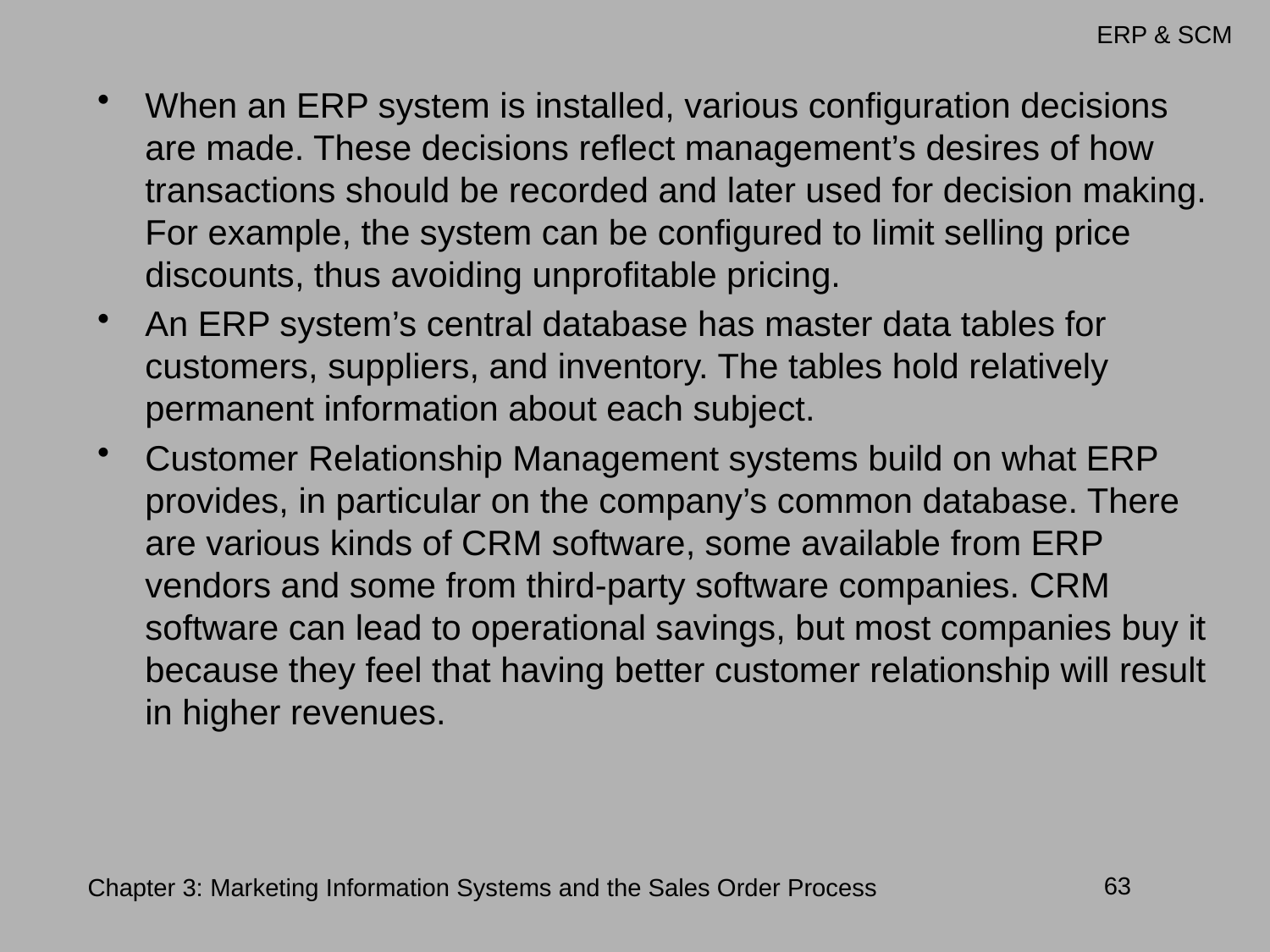

When an ERP system is installed, various configuration decisions are made. These decisions reflect management’s desires of how transactions should be recorded and later used for decision making. For example, the system can be configured to limit selling price discounts, thus avoiding unprofitable pricing.
An ERP system’s central database has master data tables for customers, suppliers, and inventory. The tables hold relatively permanent information about each subject.
Customer Relationship Management systems build on what ERP provides, in particular on the company’s common database. There are various kinds of CRM software, some available from ERP vendors and some from third-party software companies. CRM software can lead to operational savings, but most companies buy it because they feel that having better customer relationship will result in higher revenues.
Chapter 3: Marketing Information Systems and the Sales Order Process